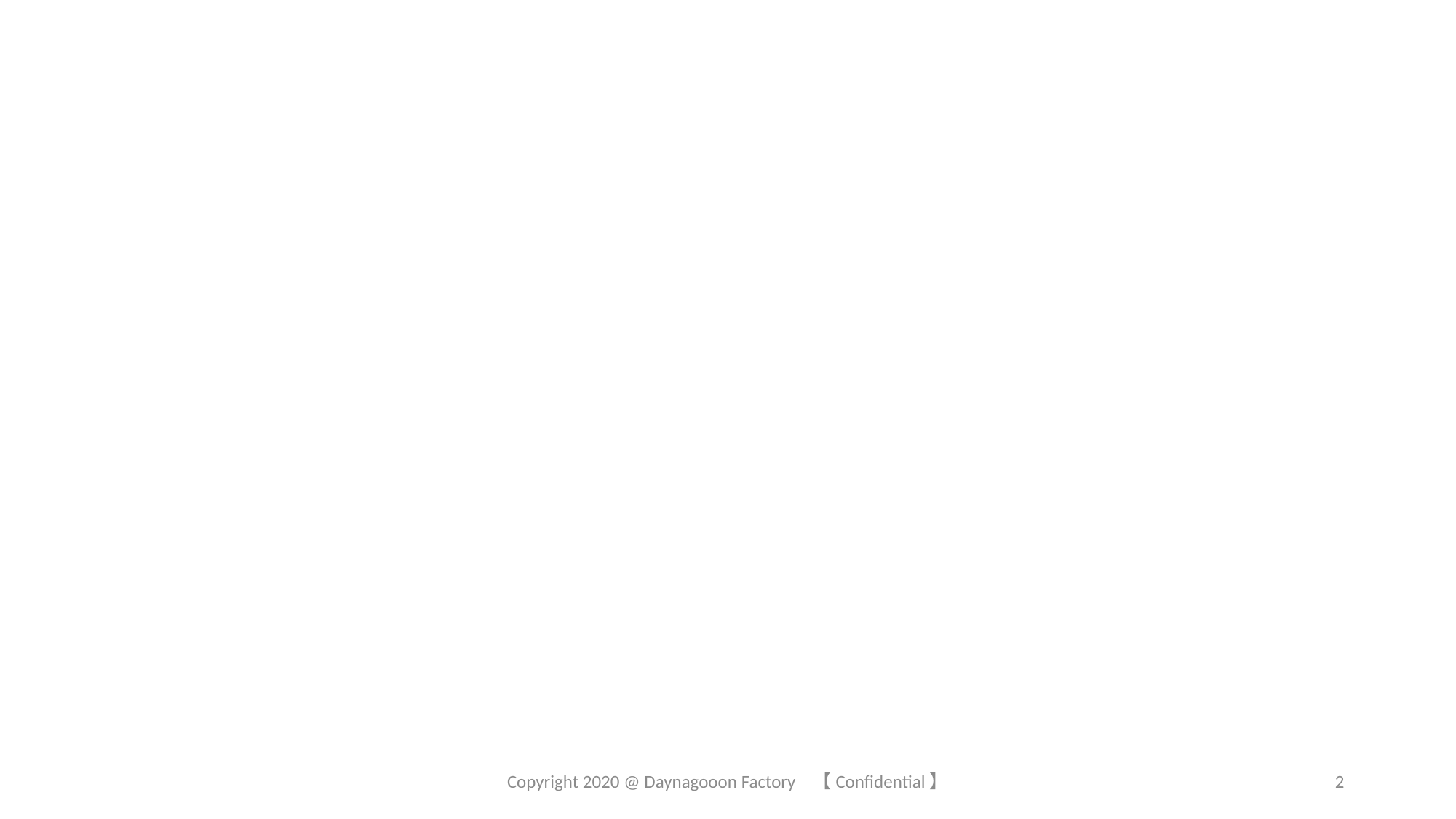

#

Copyright 2020 @ Daynagooon Factory   【Confidential】
2